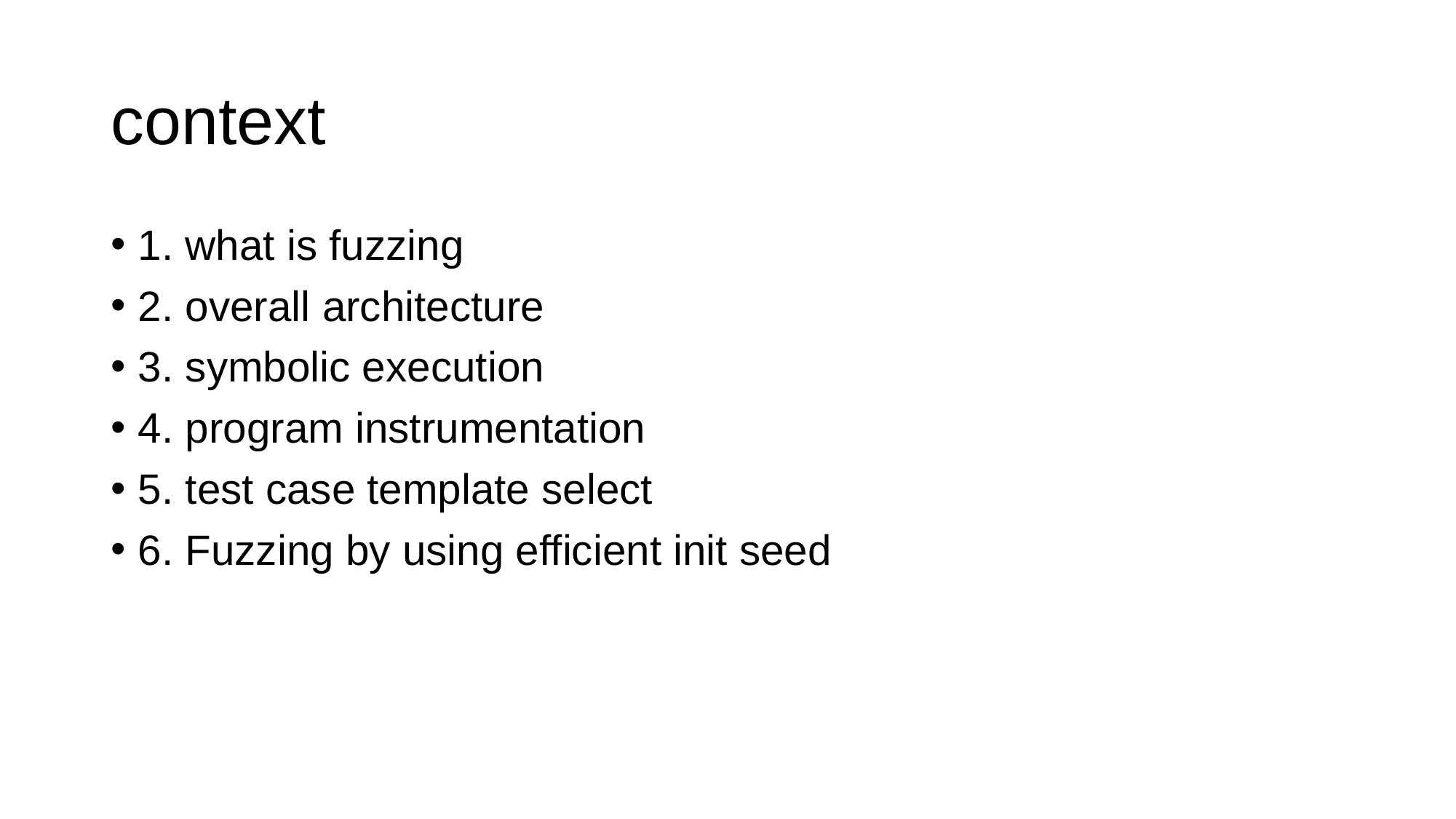

# context
1. what is fuzzing
2. overall architecture
3. symbolic execution
4. program instrumentation
5. test case template select
6. Fuzzing by using efficient init seed